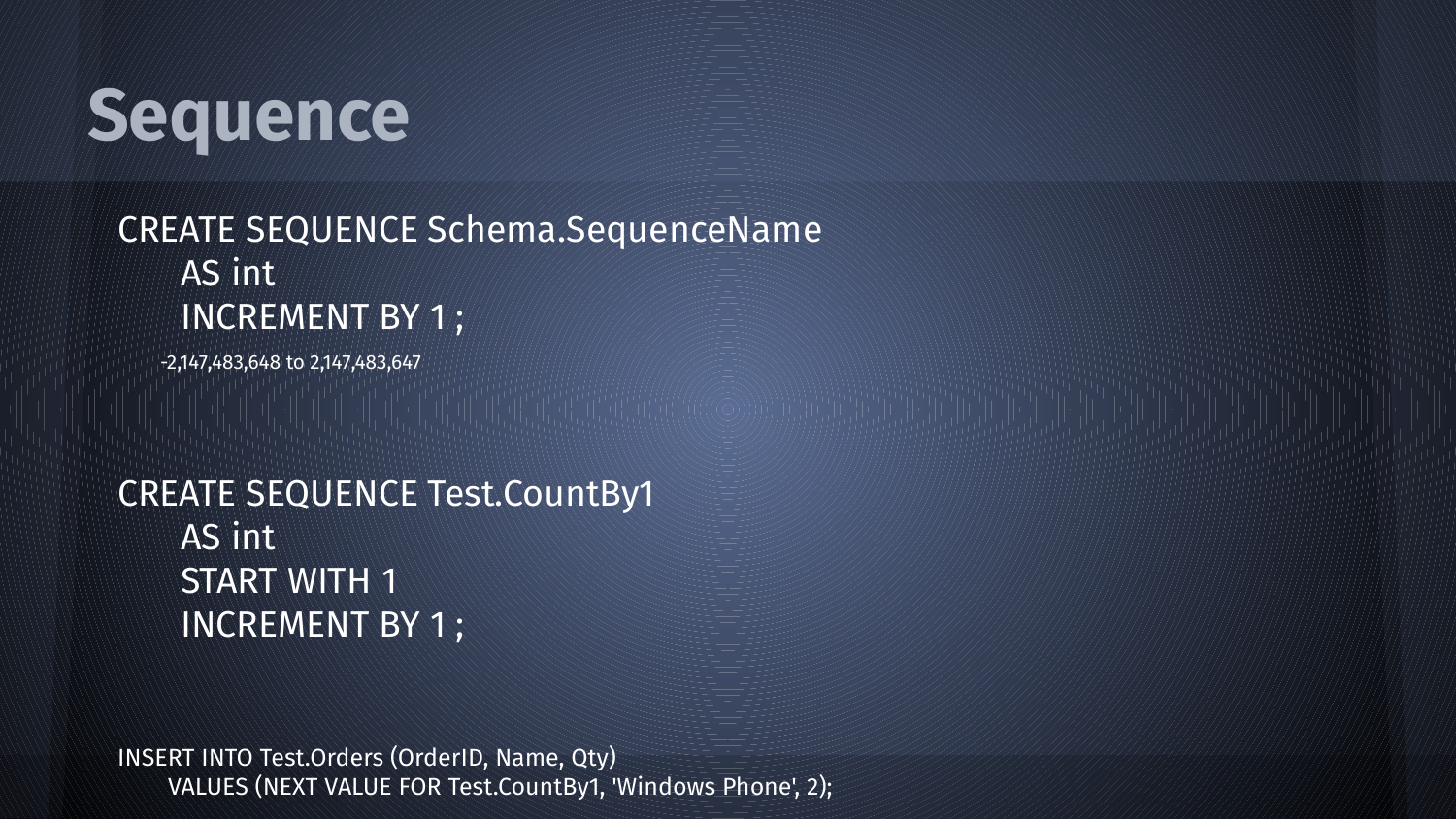

# Sequence
CREATE SEQUENCE Schema.SequenceName
    AS int
    INCREMENT BY 1 ;
-2,147,483,648 to 2,147,483,647

CREATE SEQUENCE Test.CountBy1
    AS int
    START WITH 1
    INCREMENT BY 1 ;

INSERT INTO Test.Orders (OrderID, Name, Qty)
    VALUES (NEXT VALUE FOR Test.CountBy1, 'Windows Phone', 2);